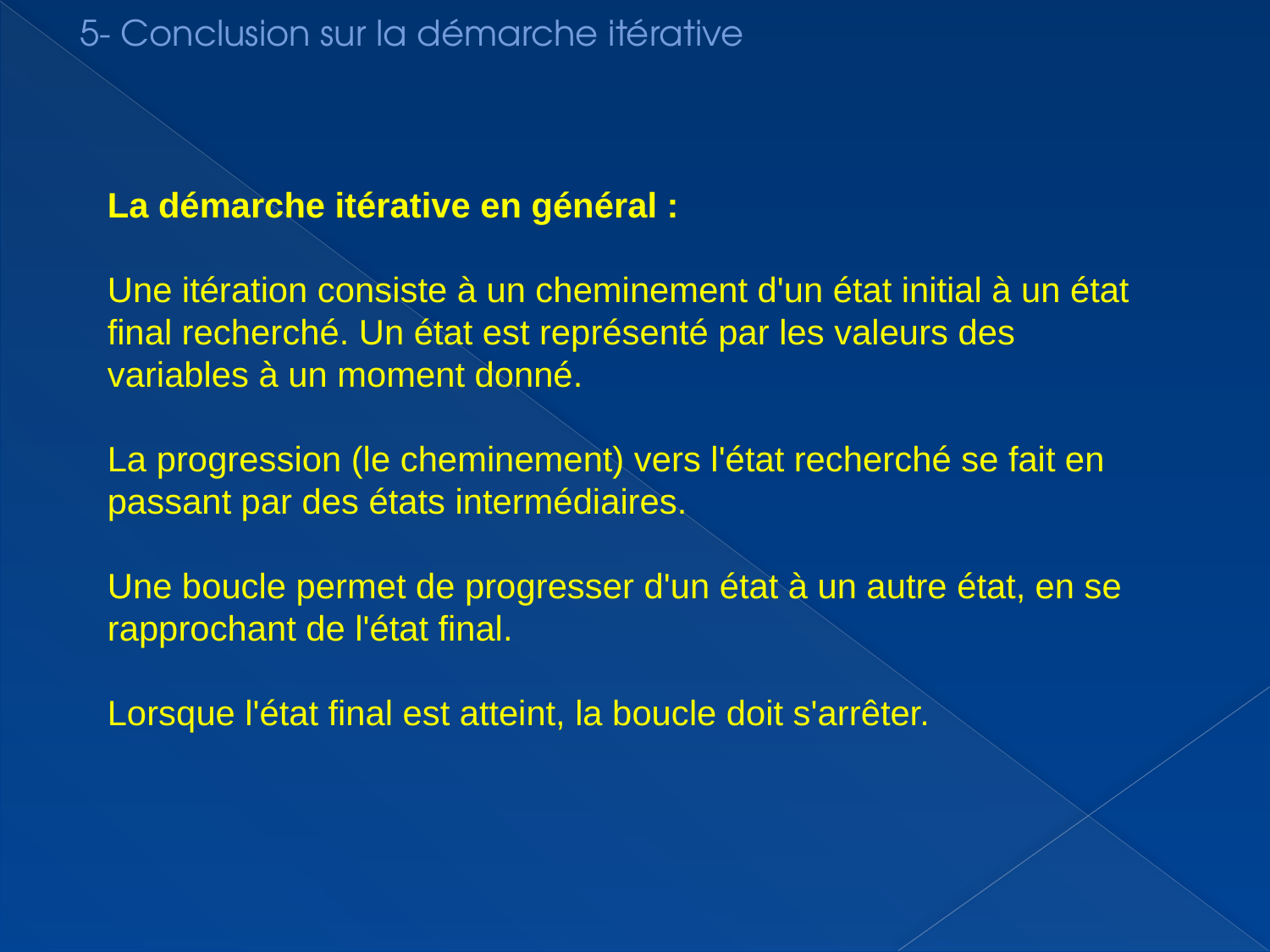

5- Conclusion sur la démarche itérative

La démarche itérative en général :

Une itération consiste à un cheminement d'un état initial à un état final recherché. Un état est représenté par les valeurs des variables à un moment donné.

La progression (le cheminement) vers l'état recherché se fait en passant par des états intermédiaires.

Une boucle permet de progresser d'un état à un autre état, en se rapprochant de l'état final.

Lorsque l'état final est atteint, la boucle doit s'arrêter.